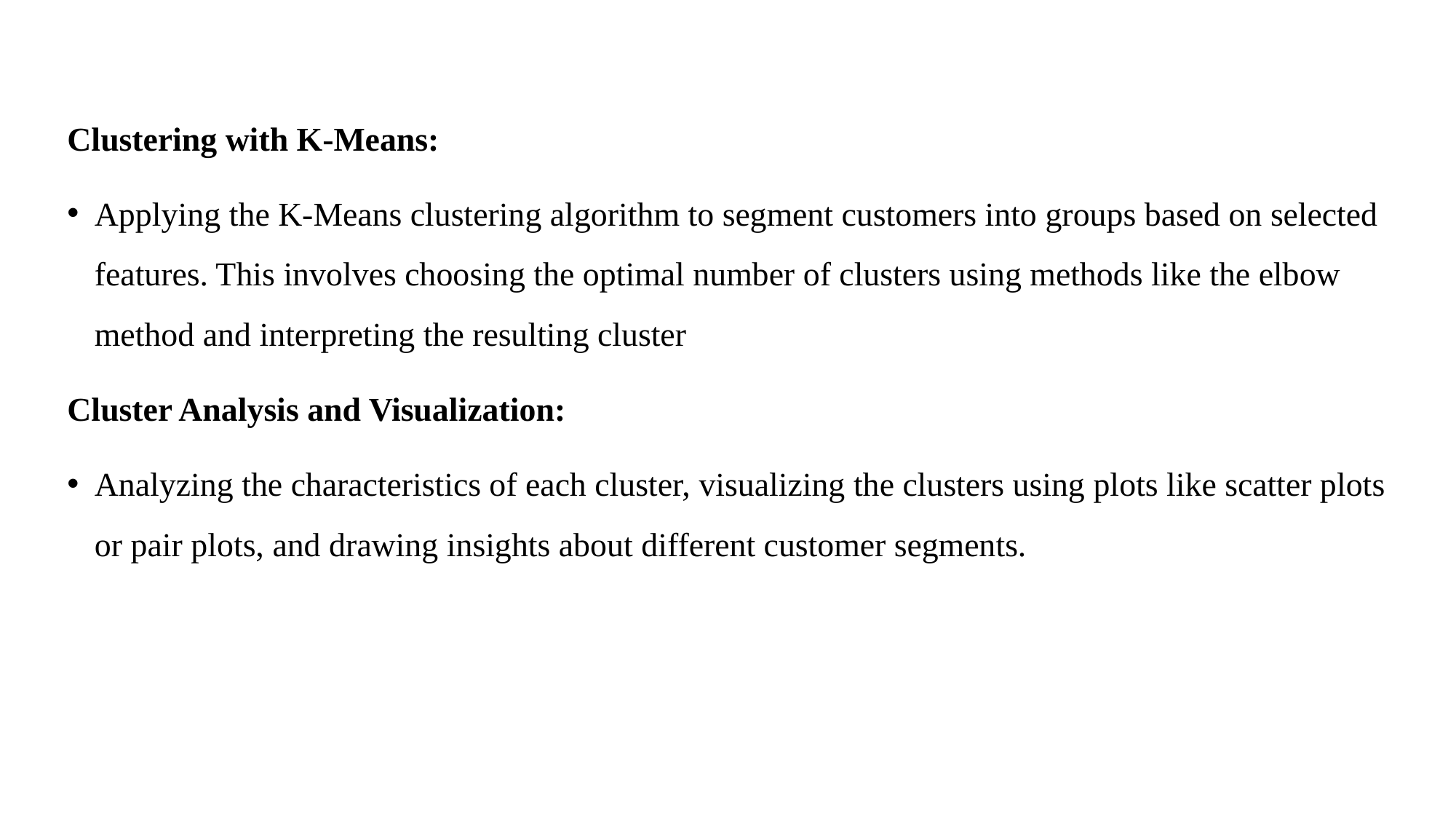

Clustering with K-Means:
Applying the K-Means clustering algorithm to segment customers into groups based on selected features. This involves choosing the optimal number of clusters using methods like the elbow method and interpreting the resulting cluster
Cluster Analysis and Visualization:
Analyzing the characteristics of each cluster, visualizing the clusters using plots like scatter plots or pair plots, and drawing insights about different customer segments.